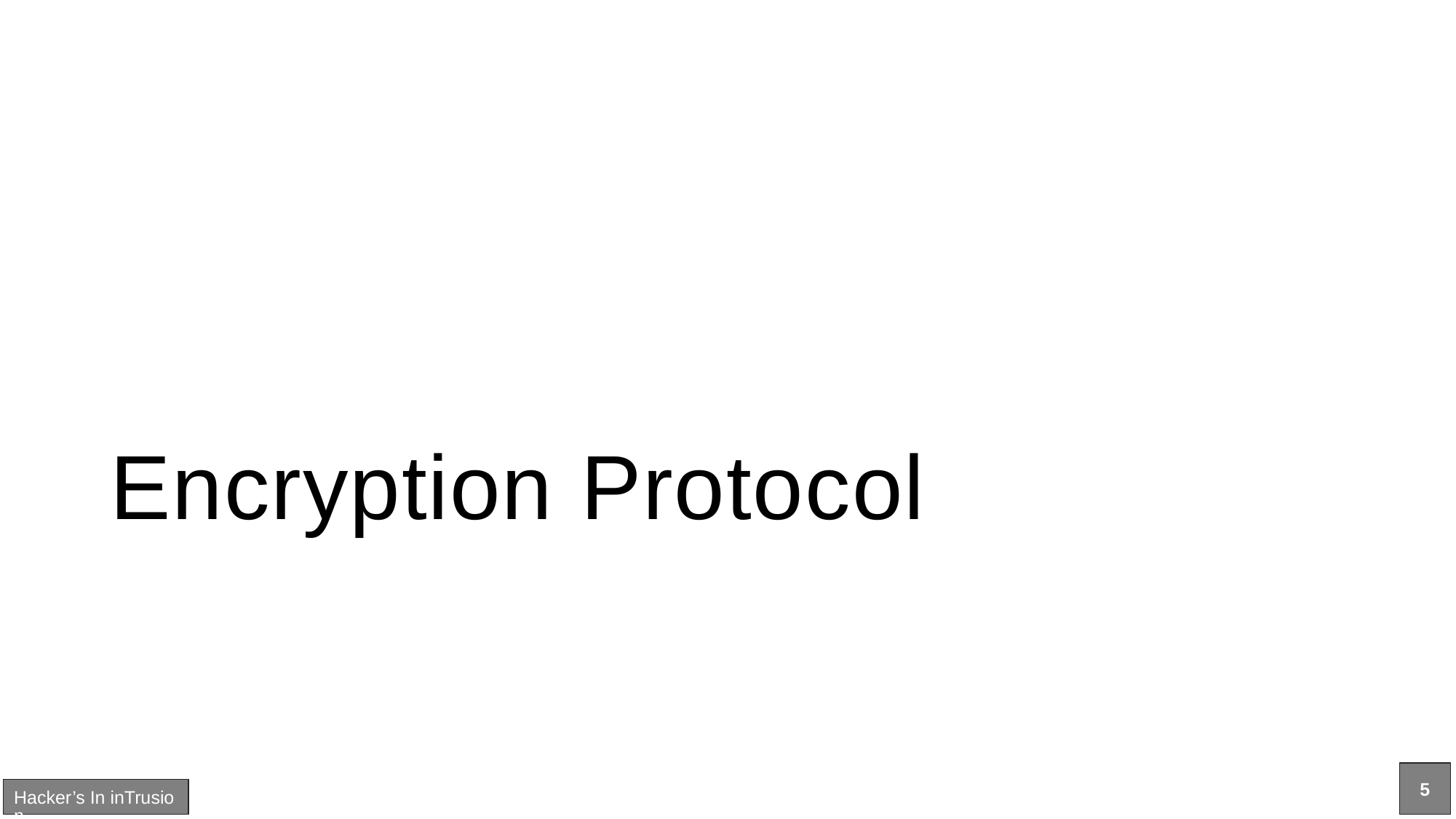

# Encryption Protocol

5
Hacker’s In inTrusion